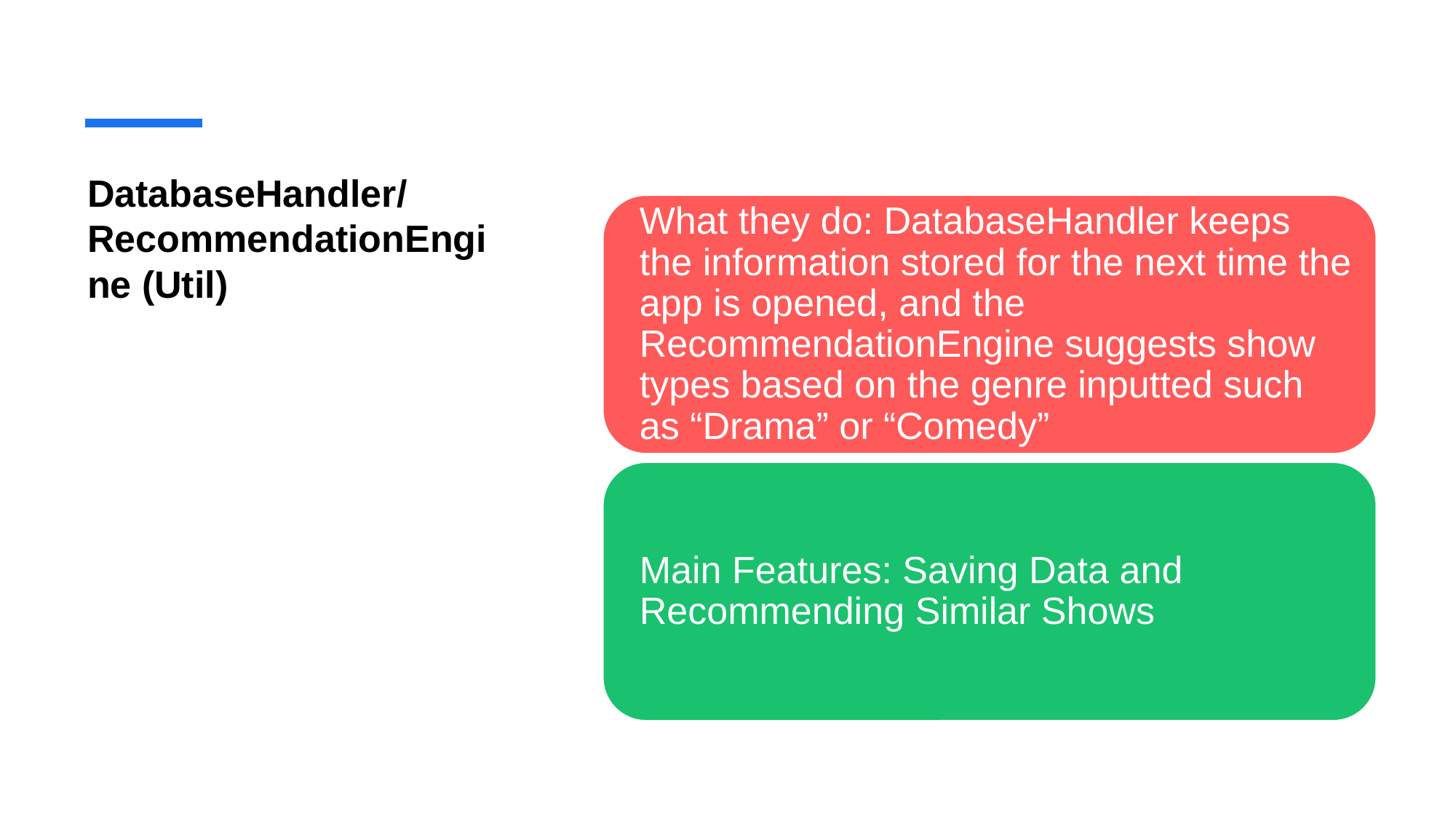

# DatabaseHandler/ RecommendationEngine (Util)
What they do: DatabaseHandler keeps the information stored for the next time the app is opened, and the RecommendationEngine suggests show types based on the genre inputted such as “Drama” or “Comedy”
Main Features: Saving Data and Recommending Similar Shows